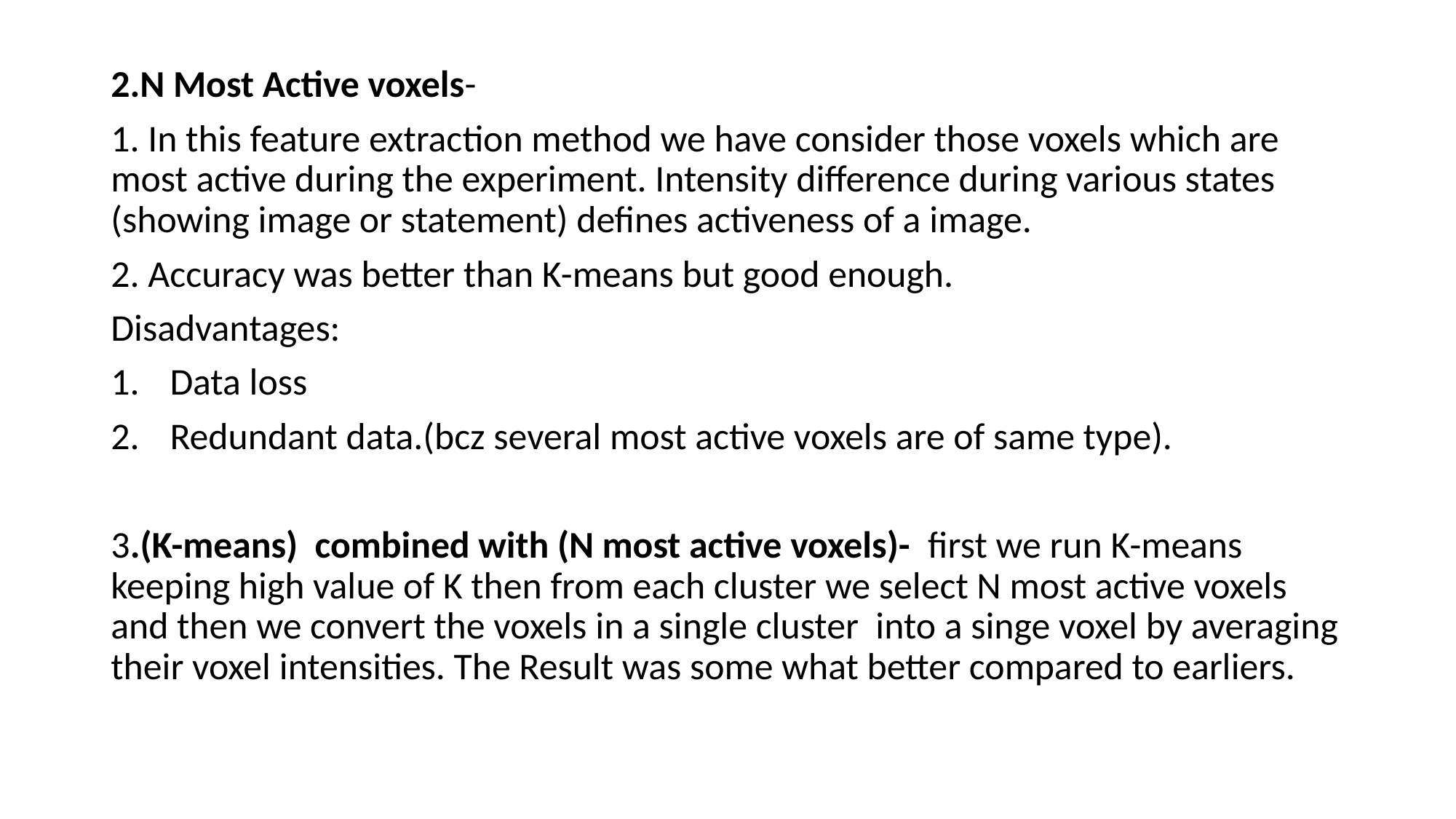

2.N Most Active voxels-
1. In this feature extraction method we have consider those voxels which are most active during the experiment. Intensity difference during various states (showing image or statement) defines activeness of a image.
2. Accuracy was better than K-means but good enough.
Disadvantages:
Data loss
Redundant data.(bcz several most active voxels are of same type).

3.(K-means)  combined with (N most active voxels)-  first we run K-means  keeping high value of K then from each cluster we select N most active voxels and then we convert the voxels in a single cluster  into a singe voxel by averaging their voxel intensities. The Result was some what better compared to earliers.